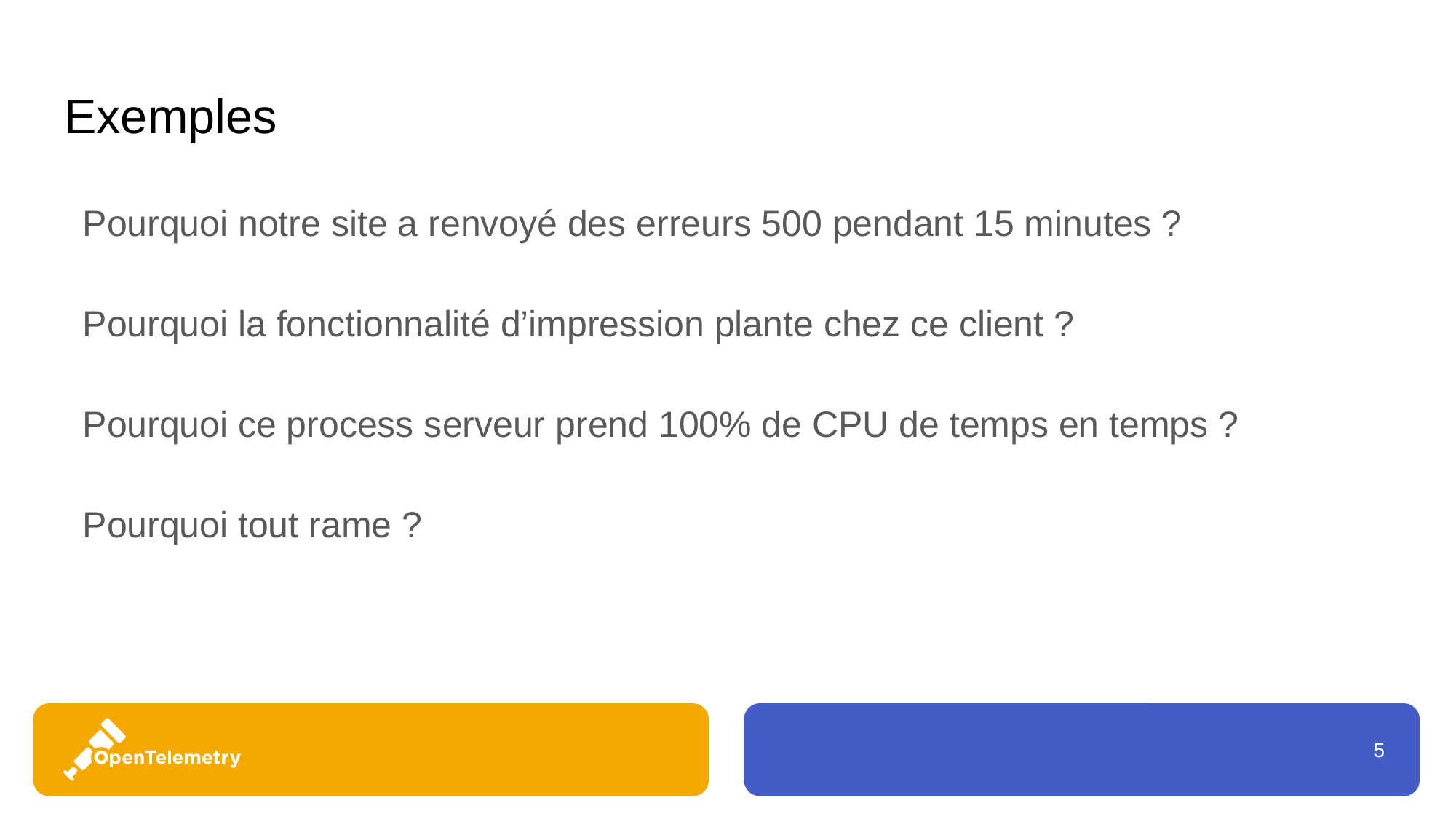

# Exemples
Pourquoi notre site a renvoyé des erreurs 500 pendant 15 minutes ?

Pourquoi la fonctionnalité d’impression plante chez ce client ?

Pourquoi ce process serveur prend 100% de CPU de temps en temps ?

Pourquoi tout rame ?